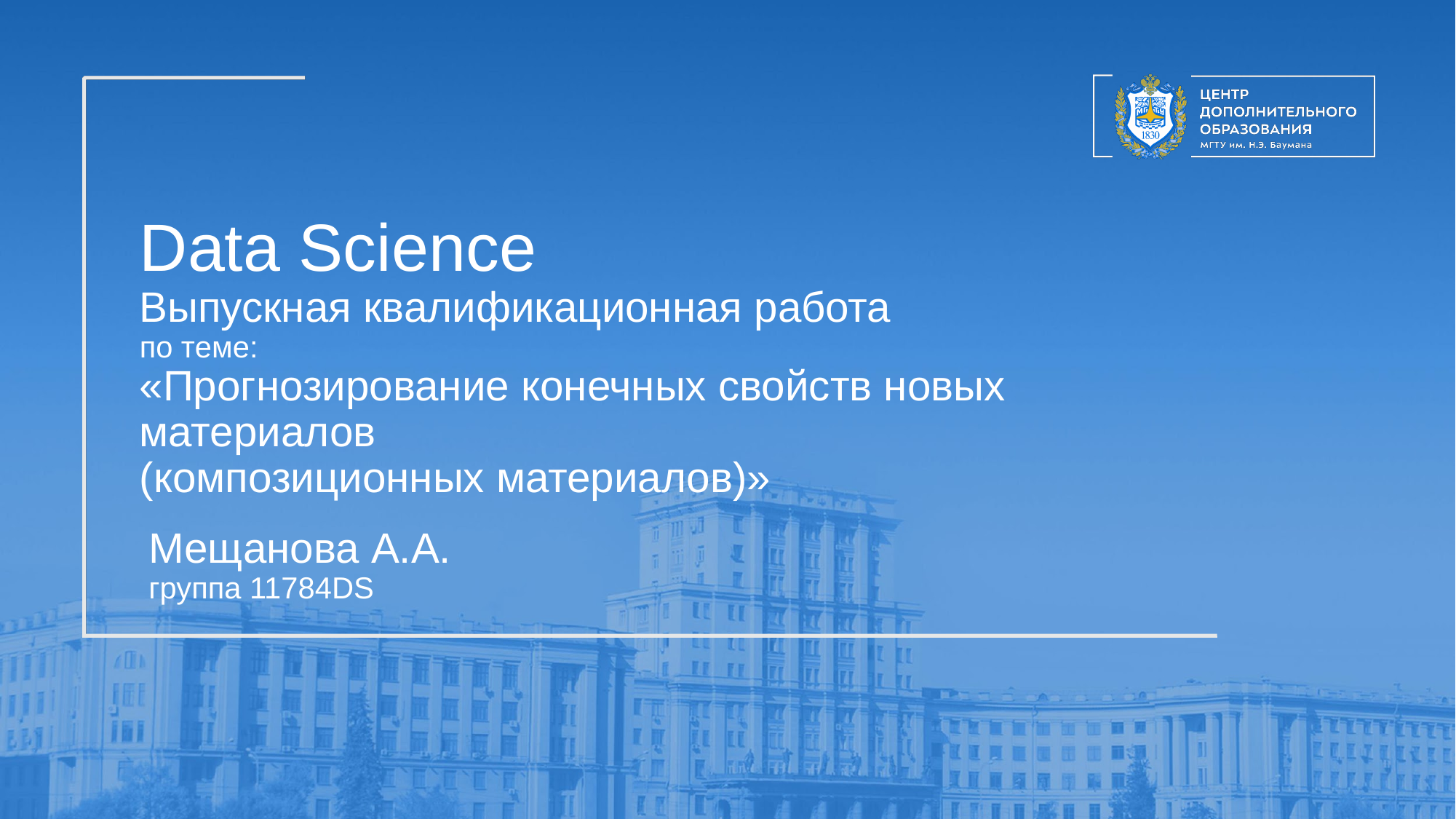

# Data Science Выпускная квалификационная работа по теме: «Прогнозирование конечных свойств новых материалов (композиционных материалов)»
Мещанова А.А.
группа 11784DS